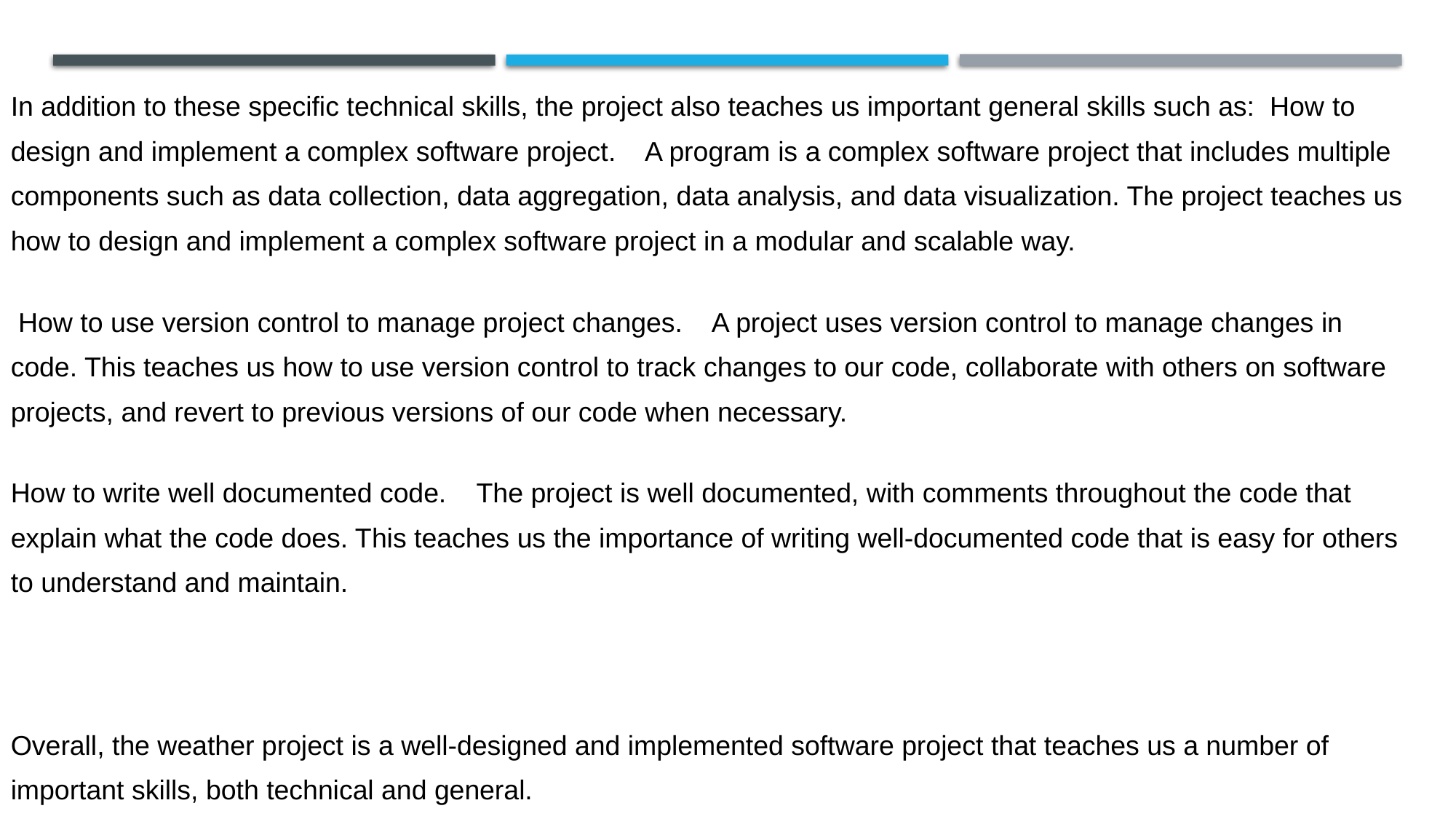

In addition to these specific technical skills, the project also teaches us important general skills such as:  How ​​to design and implement a complex software project.    A program is a complex software project that includes multiple components such as data collection, data aggregation, data analysis, and data visualization. The project teaches us how to design and implement a complex software project in a modular and scalable way.
 How ​​to use version control to manage project changes.    A project uses version control to manage changes in code. This teaches us how to use version control to track changes to our code, collaborate with others on software projects, and revert to previous versions of our code when necessary.
How ​​to write well documented code.    The project is well documented, with comments throughout the code that explain what the code does. This teaches us the importance of writing well-documented code that is easy for others to understand and maintain.

Overall, the weather project is a well-designed and implemented software project that teaches us a number of important skills, both technical and general.